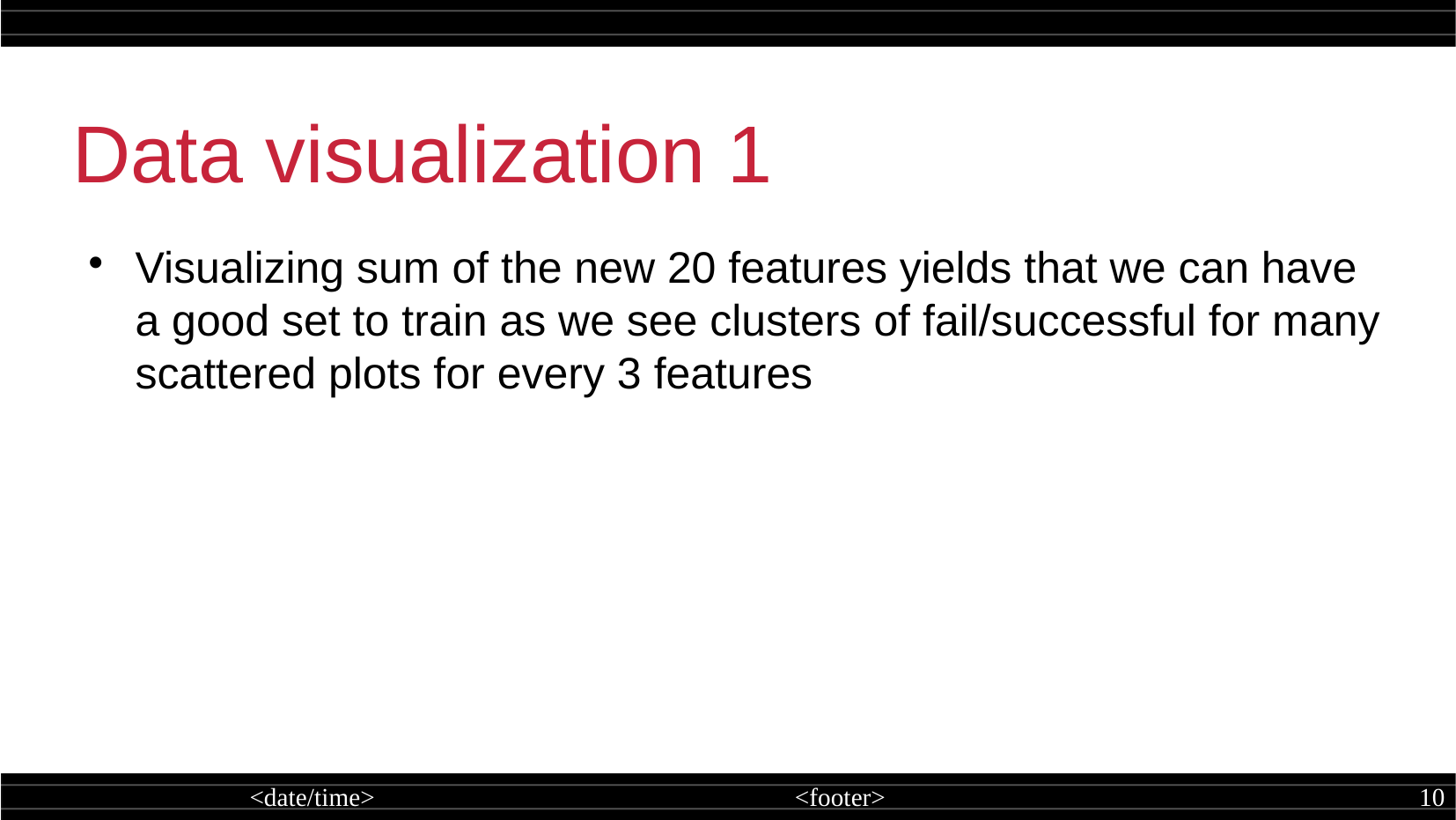

Data visualization 1
Visualizing sum of the new 20 features yields that we can have a good set to train as we see clusters of fail/successful for many scattered plots for every 3 features